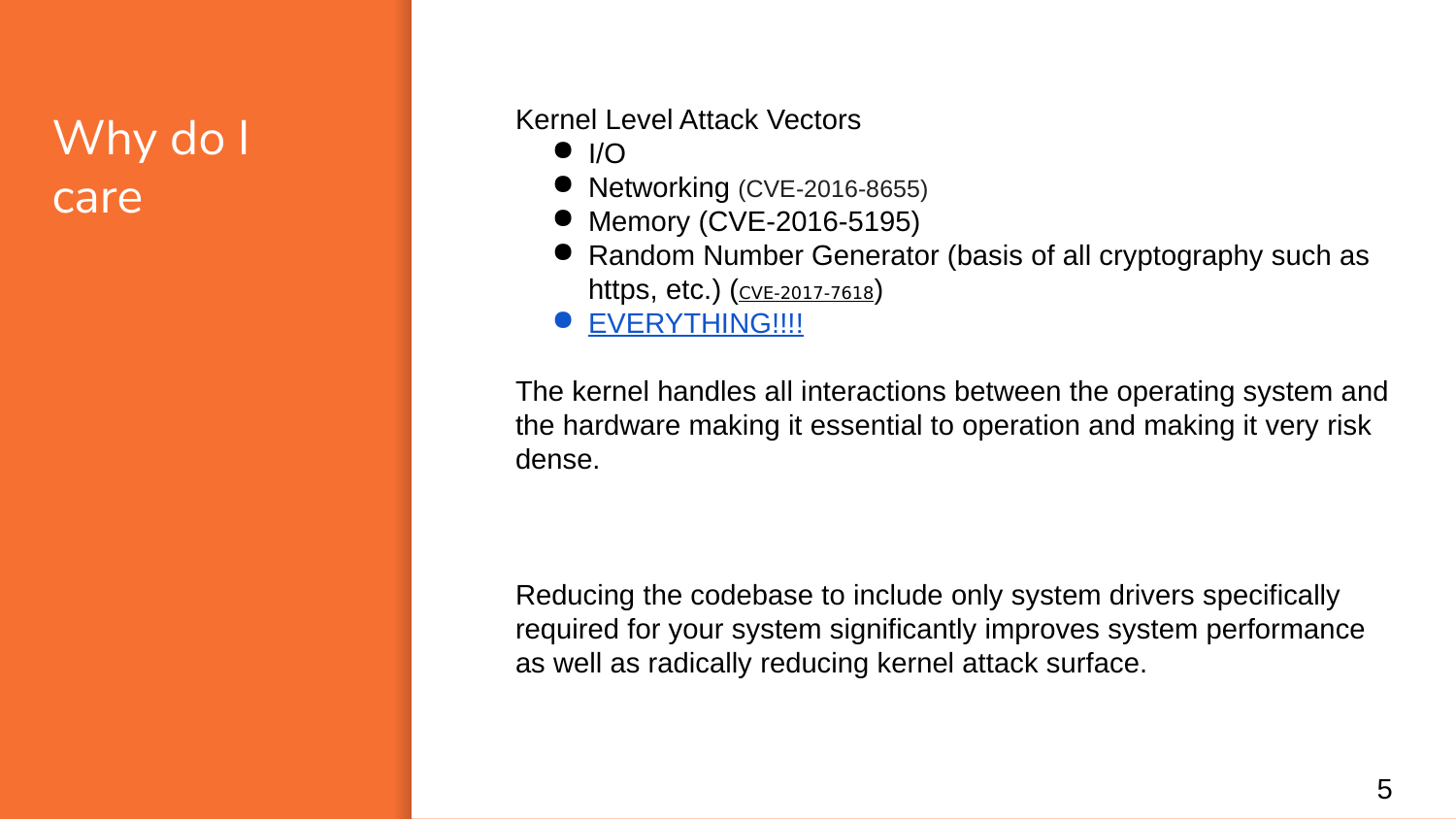

Kernel Level Attack Vectors
I/O
Networking (CVE-2016-8655)
Memory (CVE-2016-5195)
Random Number Generator (basis of all cryptography such as https, etc.) (CVE-2017-7618)
EVERYTHING!!!!

The kernel handles all interactions between the operating system and the hardware making it essential to operation and making it very risk dense.

Reducing the codebase to include only system drivers specifically required for your system significantly improves system performance as well as radically reducing kernel attack surface.
# Why do I care

5